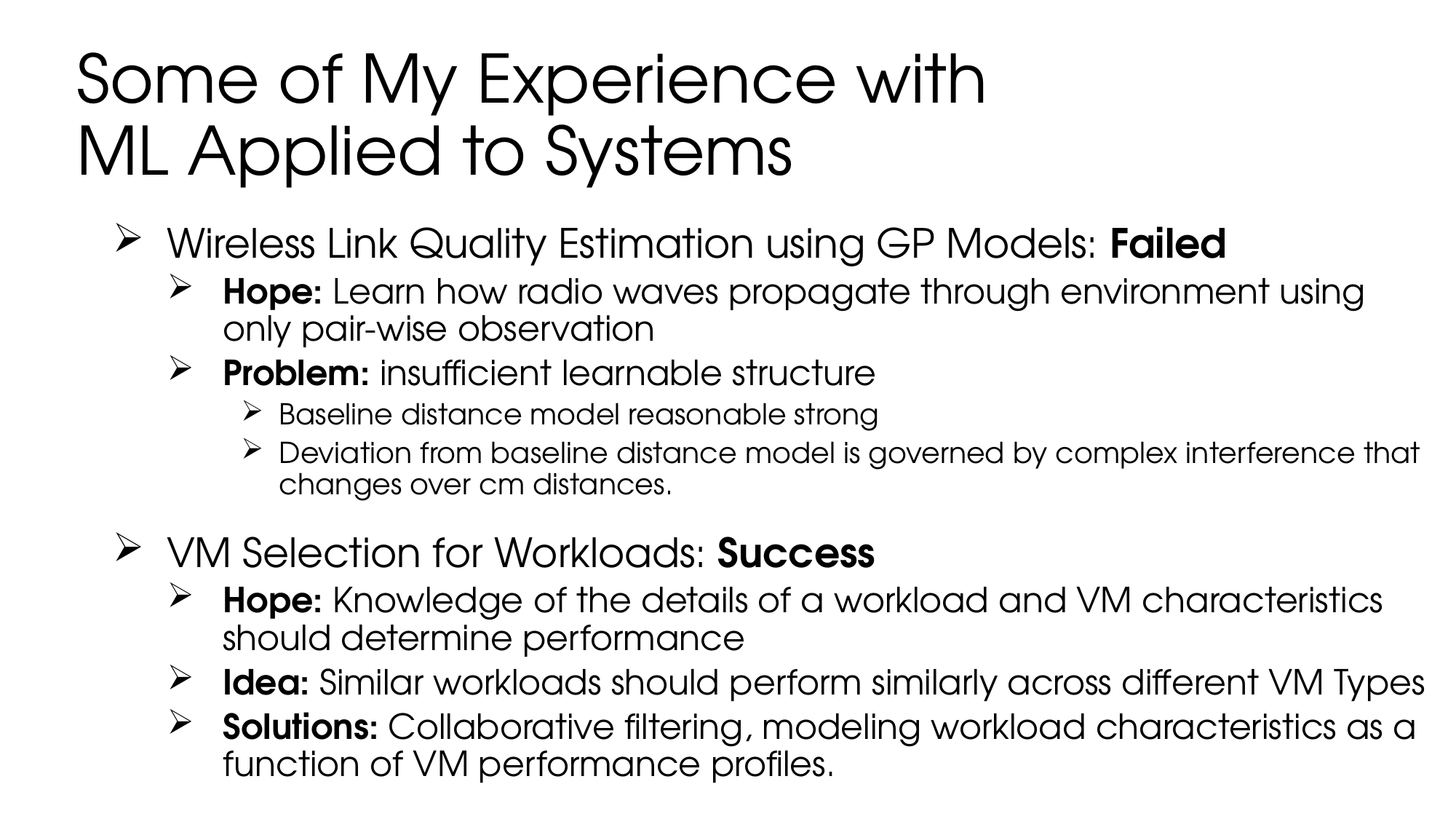

# Some of My Experience with ML Applied to Systems
Wireless Link Quality Estimation using GP Models: Failed
Hope: Learn how radio waves propagate through environment using only pair-wise observation
Problem: insufficient learnable structure
Baseline distance model reasonable strong
Deviation from baseline distance model is governed by complex interference that changes over cm distances.
VM Selection for Workloads: Success
Hope: Knowledge of the details of a workload and VM characteristics should determine performance
Idea: Similar workloads should perform similarly across different VM Types
Solutions: Collaborative filtering, modeling workload characteristics as a function of VM performance profiles.